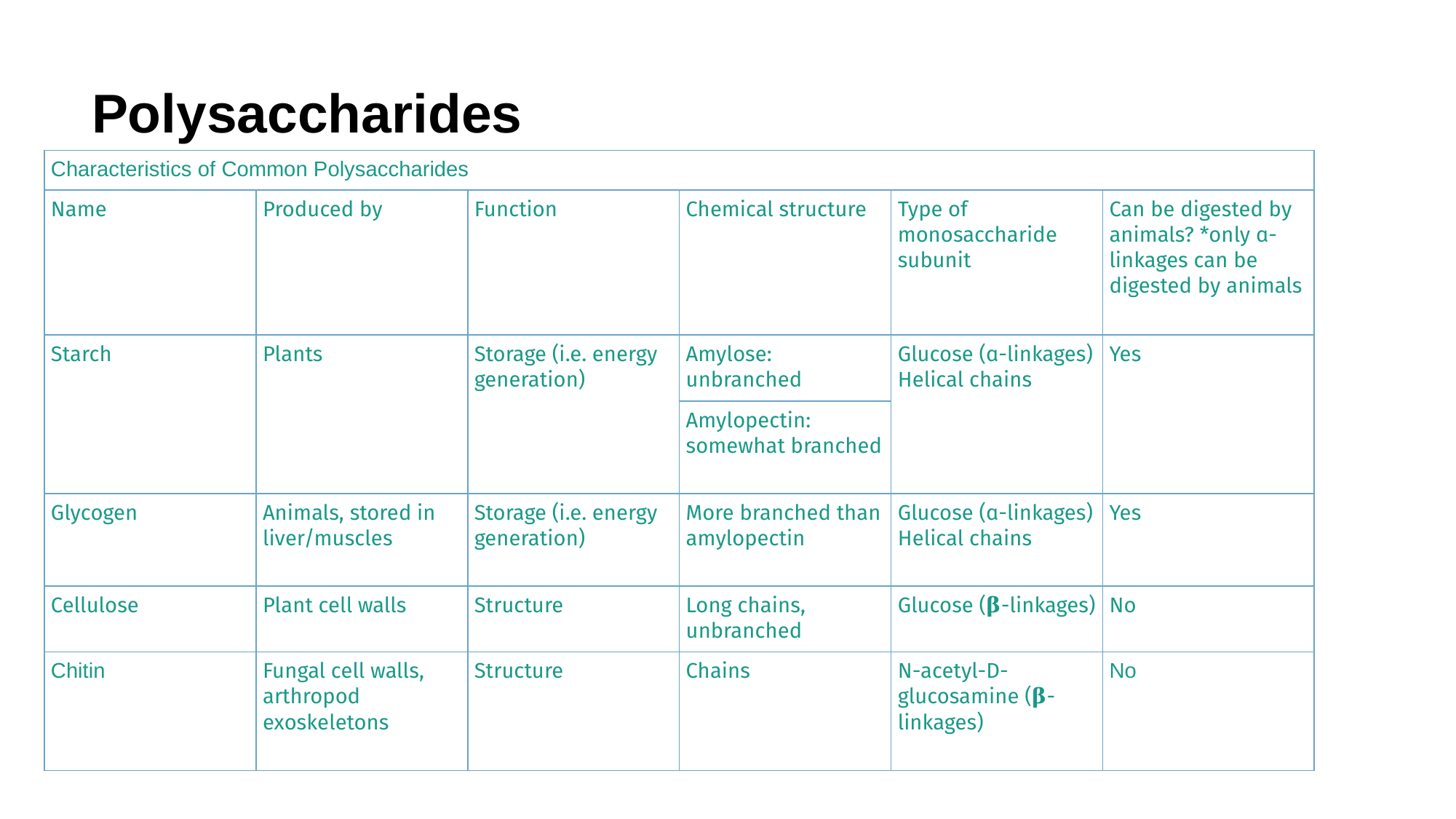

# Polysaccharides
| Characteristics of Common Polysaccharides |  |  |  |  |  |
| --- | --- | --- | --- | --- | --- |
| Name | Produced by | Function | Chemical structure | Type of monosaccharide subunit | Can be digested by animals? \*only ɑ-linkages can be digested by animals |
| Starch | Plants | Storage (i.e. energy generation) | Amylose: unbranched | Glucose (ɑ-linkages) Helical chains | Yes |
|  |  |  | Amylopectin: somewhat branched |  |  |
| Glycogen | Animals, stored in liver/muscles | Storage (i.e. energy generation) | More branched than amylopectin | Glucose (ɑ-linkages) Helical chains | Yes |
| Cellulose | Plant cell walls | Structure | Long chains, unbranched | Glucose (𝛃-linkages) | No |
| Chitin | Fungal cell walls, arthropod exoskeletons | Structure | Chains | N-acetyl-D-glucosamine (𝛃-linkages) | No |